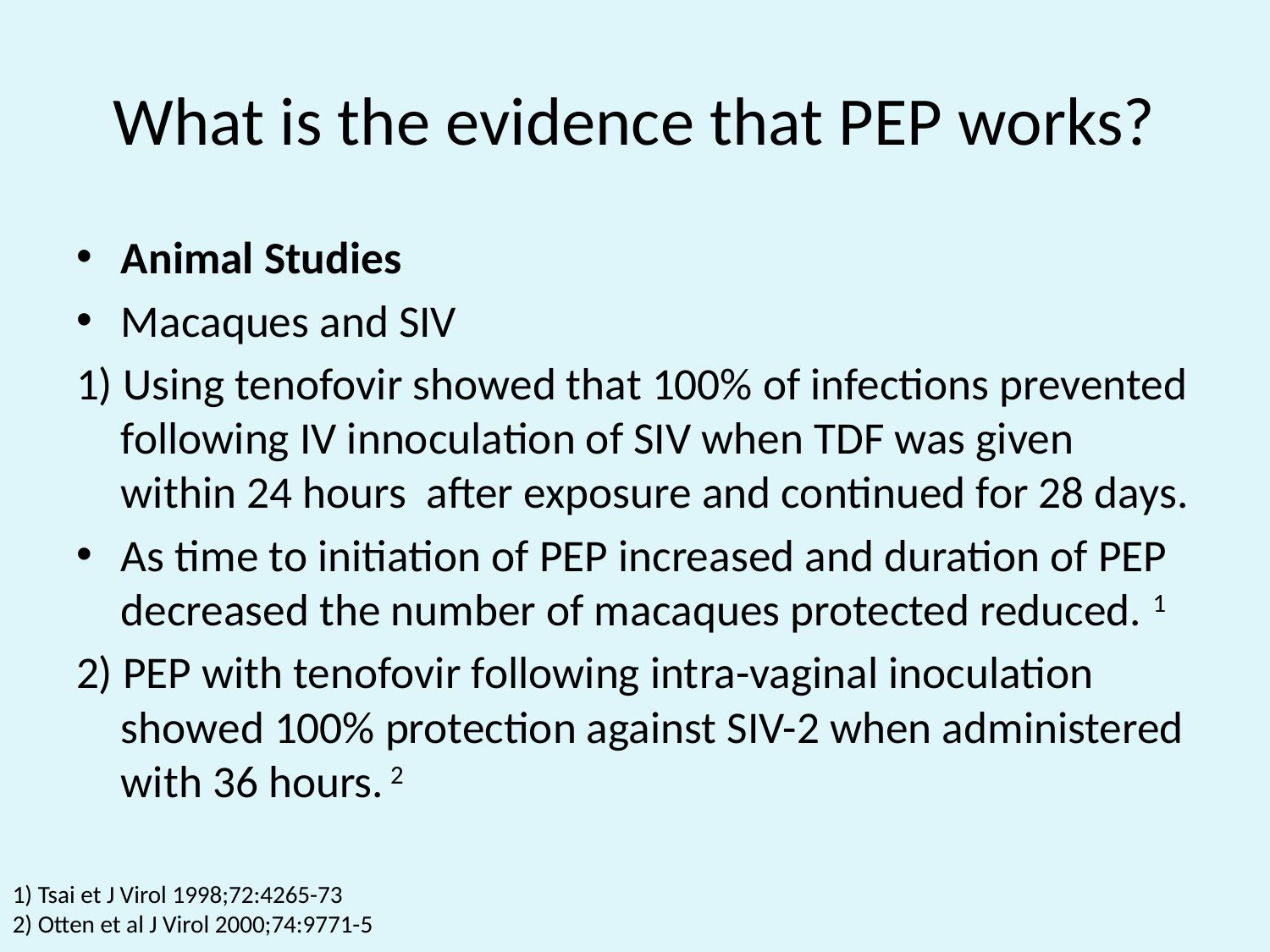

# What is the evidence that PEP works?
Animal Studies
Macaques and SIV
1) Using tenofovir showed that 100% of infections prevented following IV innoculation of SIV when TDF was given within 24 hours  after exposure and continued for 28 days.
As time to initiation of PEP increased and duration of PEP decreased the number of macaques protected reduced. 1
2) PEP with tenofovir following intra-vaginal inoculation showed 100% protection against SIV-2 when administered with 36 hours. 2

1) Tsai et J Virol 1998;72:4265-73
2) Otten et al J Virol 2000;74:9771-5